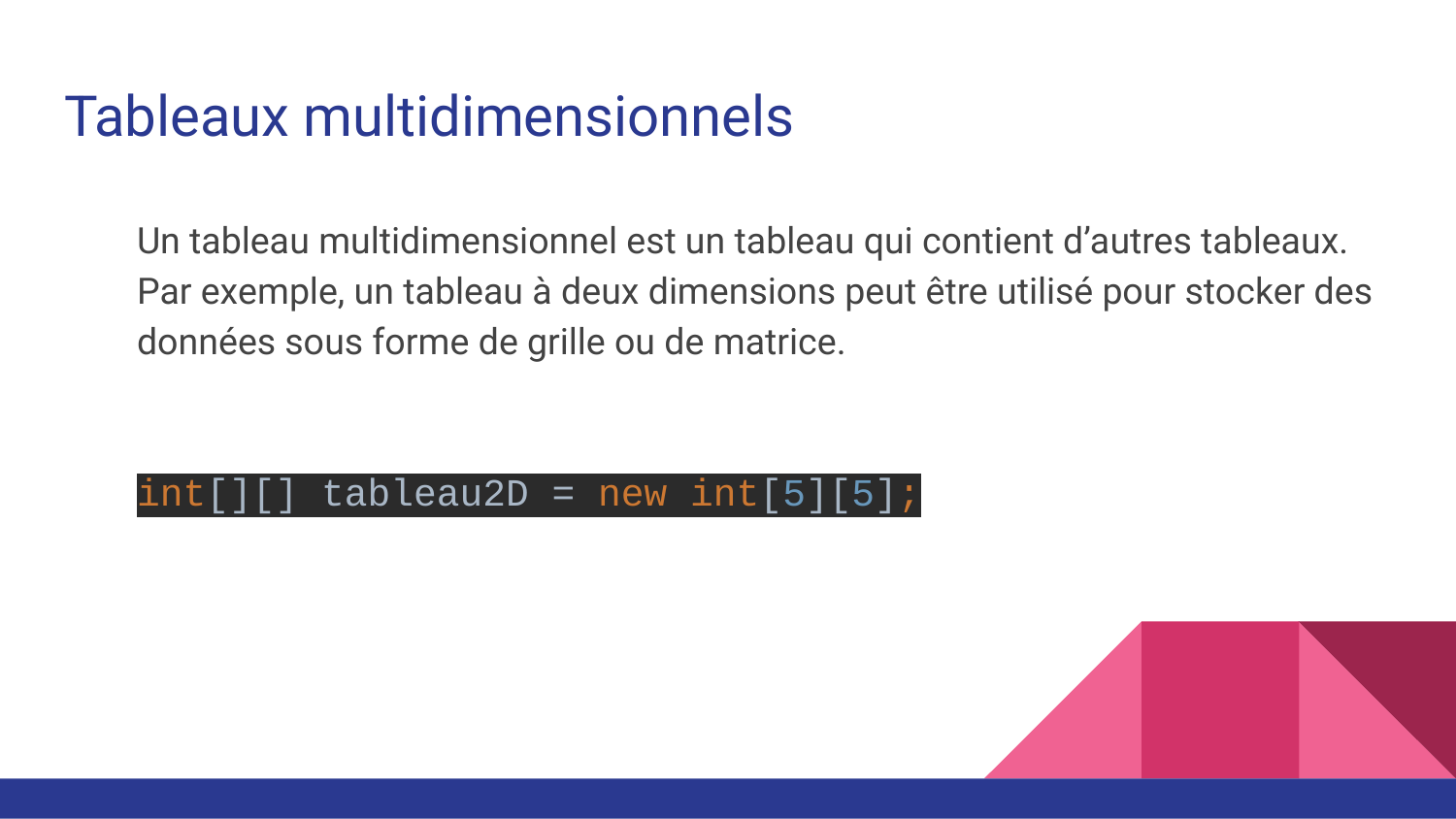

# Tableaux multidimensionnels
Un tableau multidimensionnel est un tableau qui contient d’autres tableaux. Par exemple, un tableau à deux dimensions peut être utilisé pour stocker des données sous forme de grille ou de matrice.

int[][] tableau2D = new int[5][5];